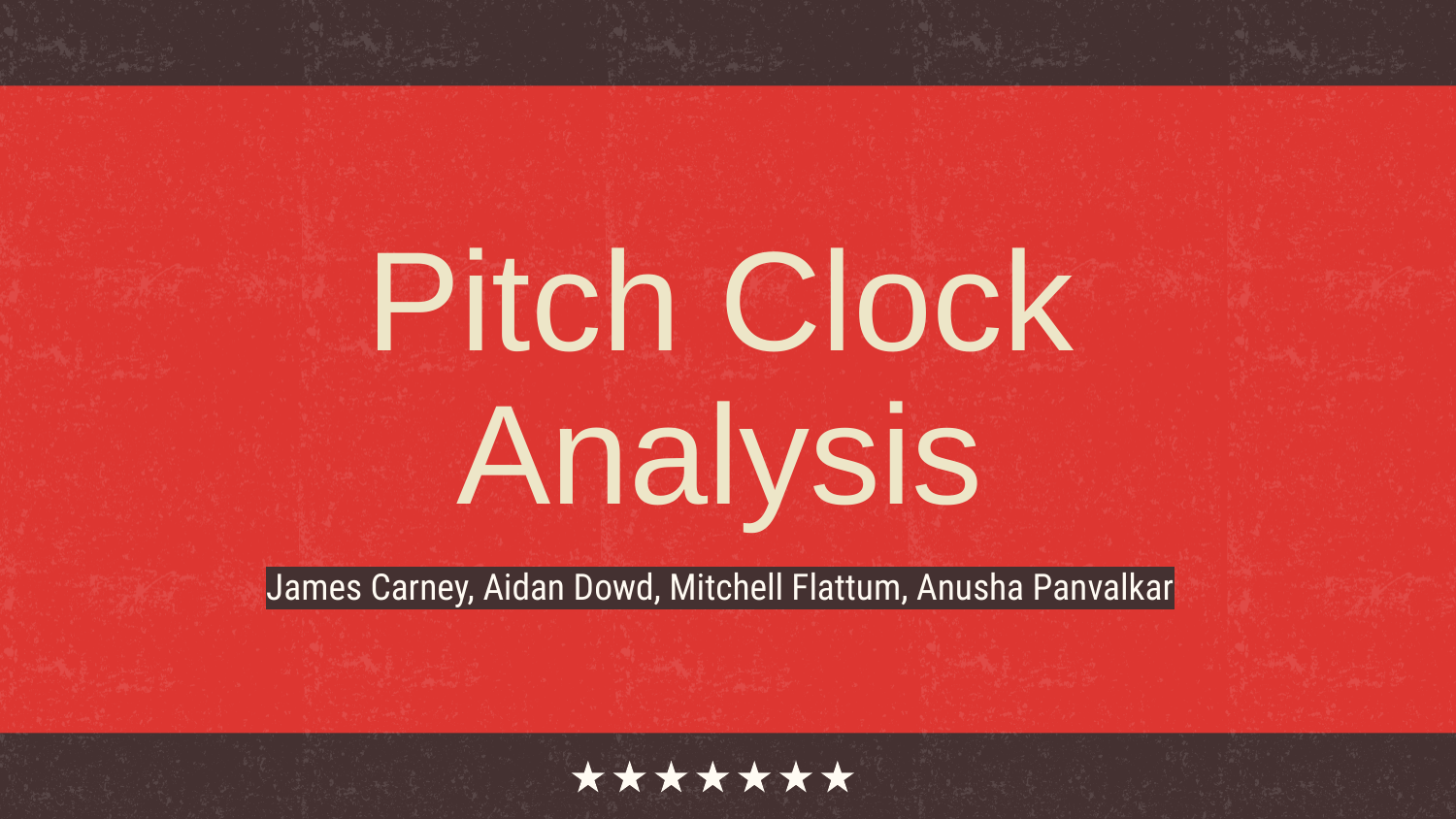

# Pitch Clock Analysis
James Carney, Aidan Dowd, Mitchell Flattum, Anusha Panvalkar